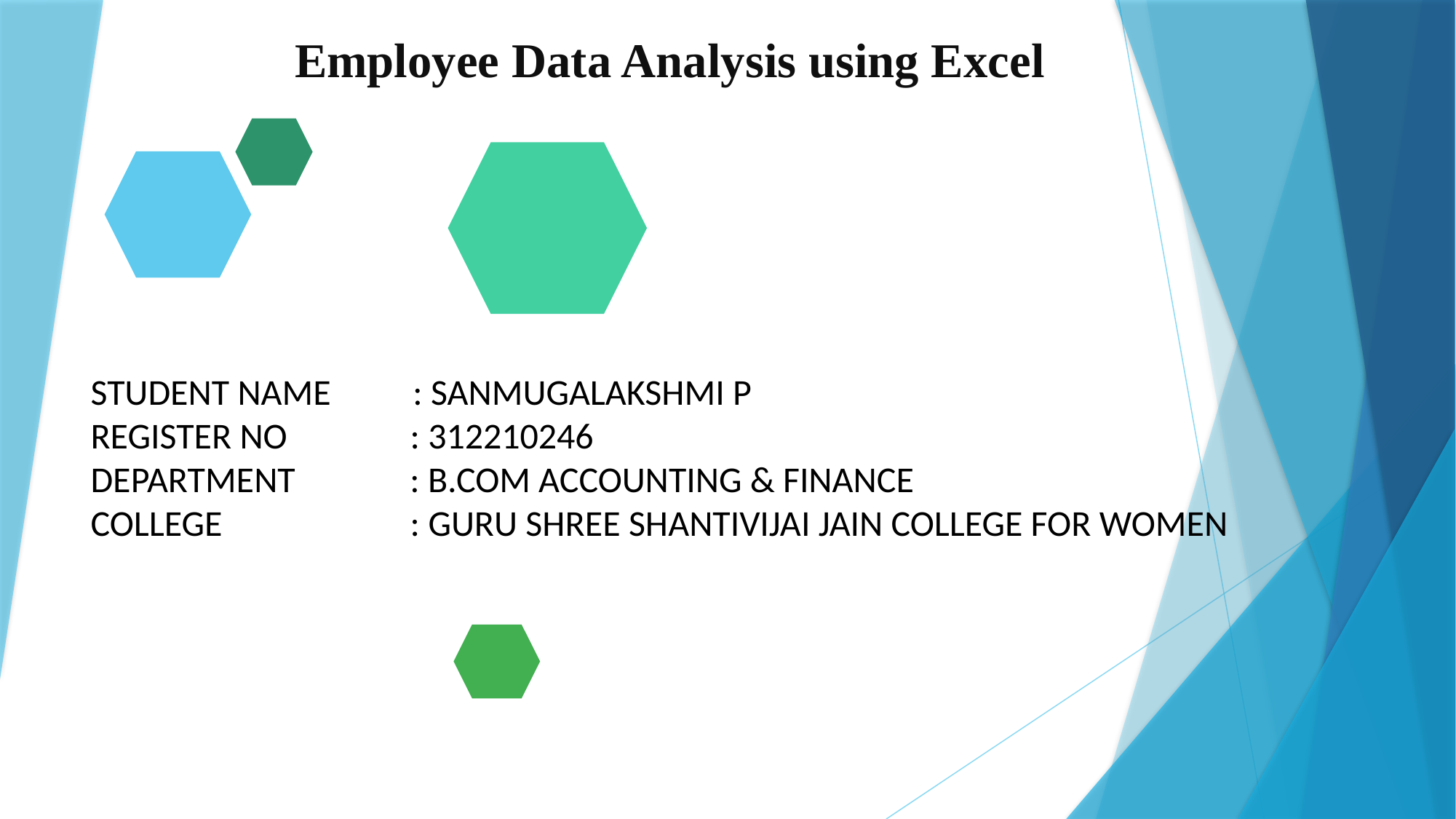

# Employee Data Analysis using Excel

STUDENT NAME          : SANMUGALAKSHMI P
REGISTER NO               : 312210246
DEPARTMENT              : B.COM ACCOUNTING & FINANCE
COLLEGE                       : GURU SHREE SHANTIVIJAI JAIN COLLEGE FOR WOMEN